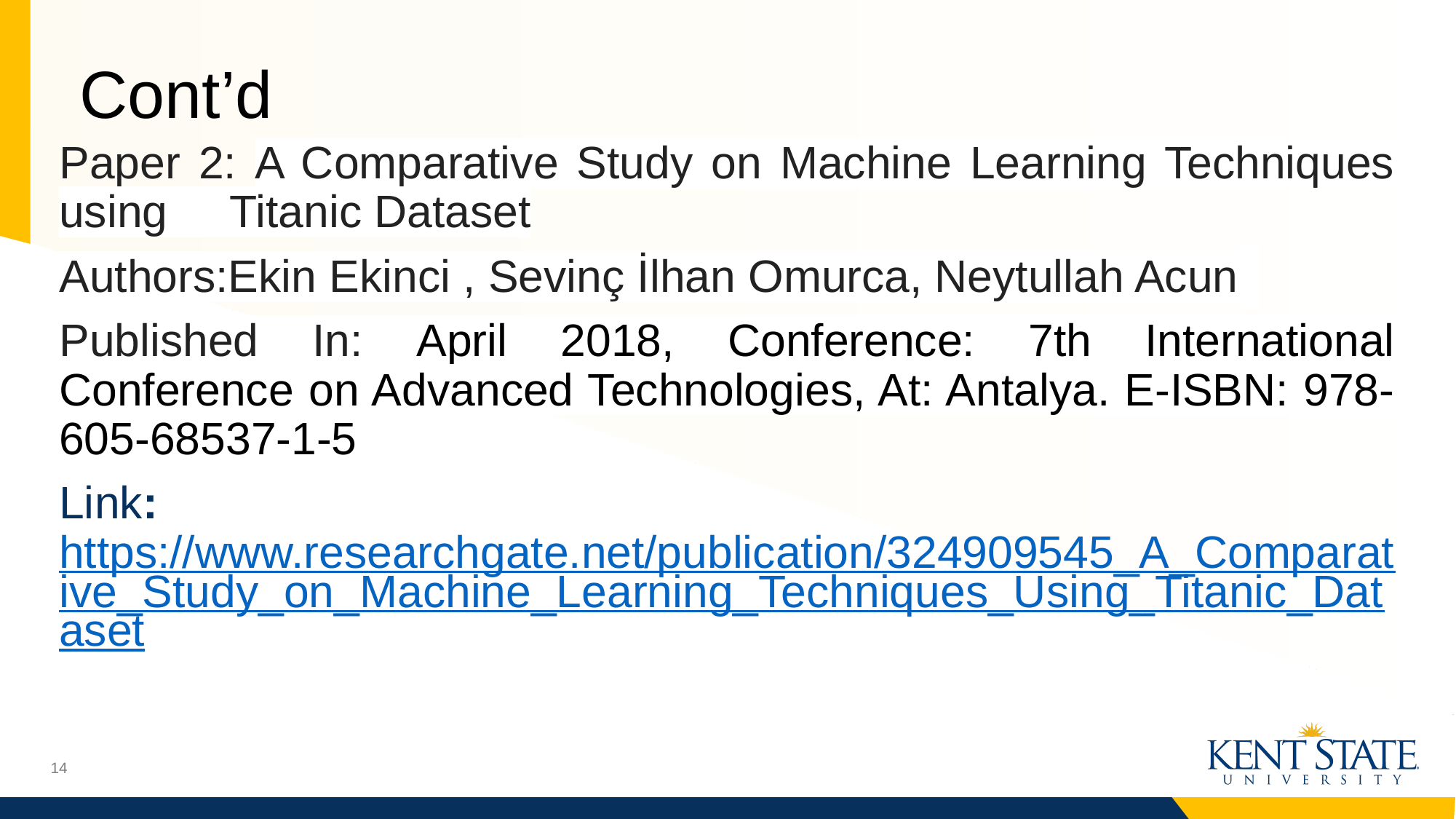

Cont’d
Paper 2: A Comparative Study on Machine Learning Techniques using     Titanic Dataset
Authors:Ekin Ekinci , Sevinç İlhan Omurca, Neytullah Acun
Published In: April 2018, Conference: 7th International Conference on Advanced Technologies, At: Antalya. E-ISBN: 978-605-68537-1-5
Link:https://www.researchgate.net/publication/324909545_A_Comparative_Study_on_Machine_Learning_Techniques_Using_Titanic_Dataset